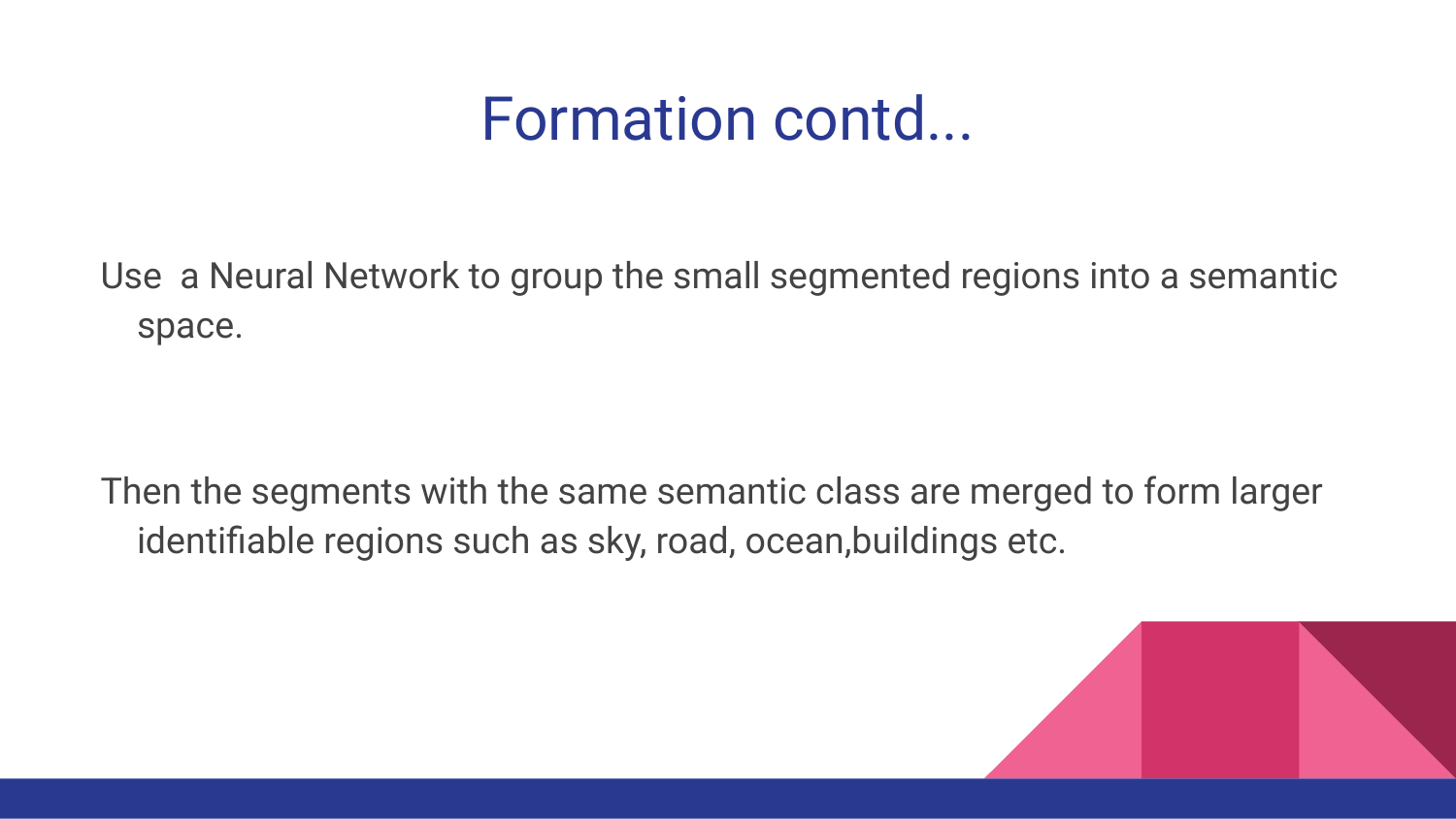

# Formation contd...

Use  a Neural Network to group the small segmented regions into a semantic space.

Then the segments with the same semantic class are merged to form larger identifiable regions such as sky, road, ocean,buildings etc.